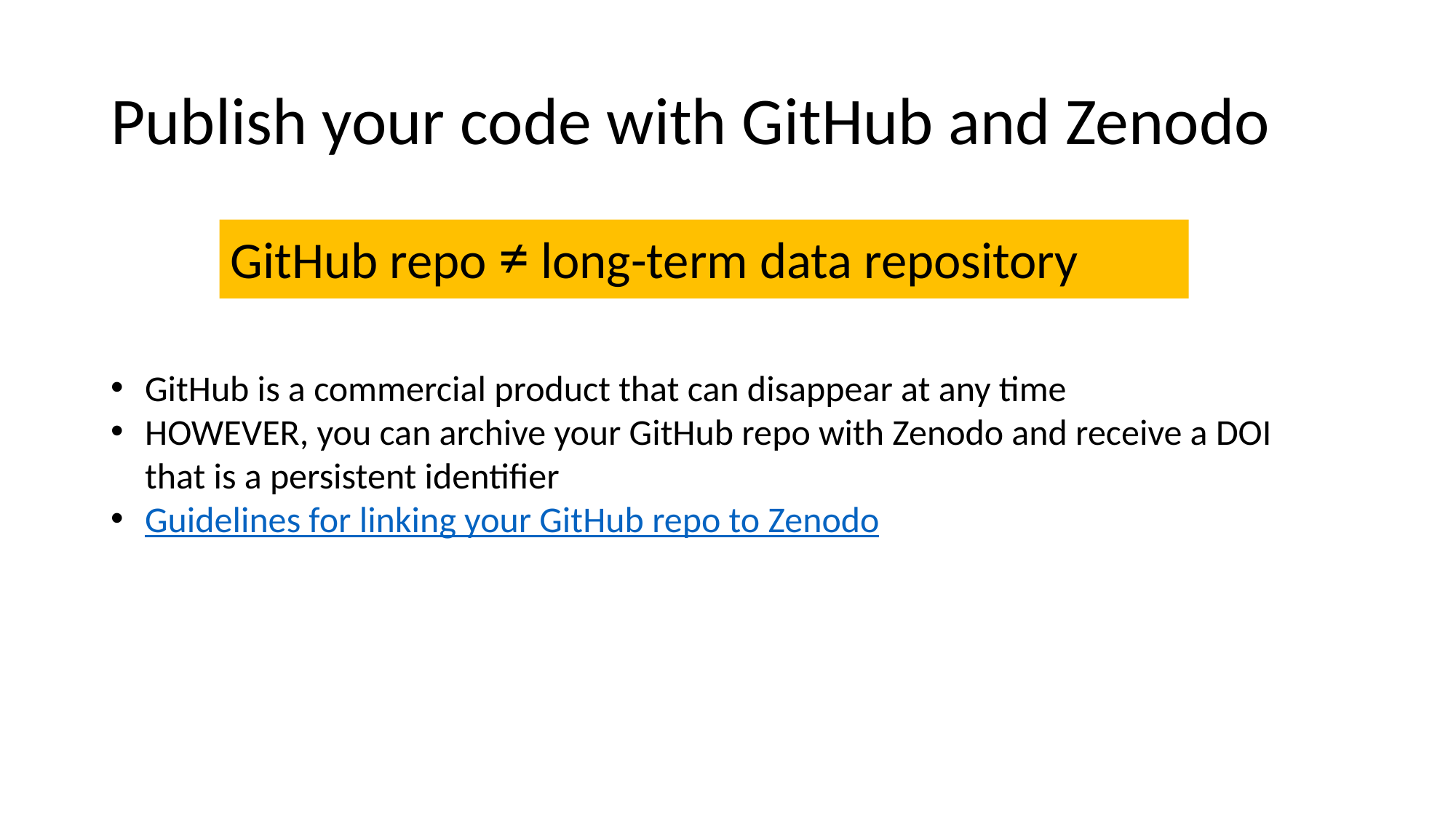

# Publish your code with GitHub and Zenodo
GitHub repo ≠ long-term data repository
GitHub is a commercial product that can disappear at any time
HOWEVER, you can archive your GitHub repo with Zenodo and receive a DOI that is a persistent identifier
Guidelines for linking your GitHub repo to Zenodo